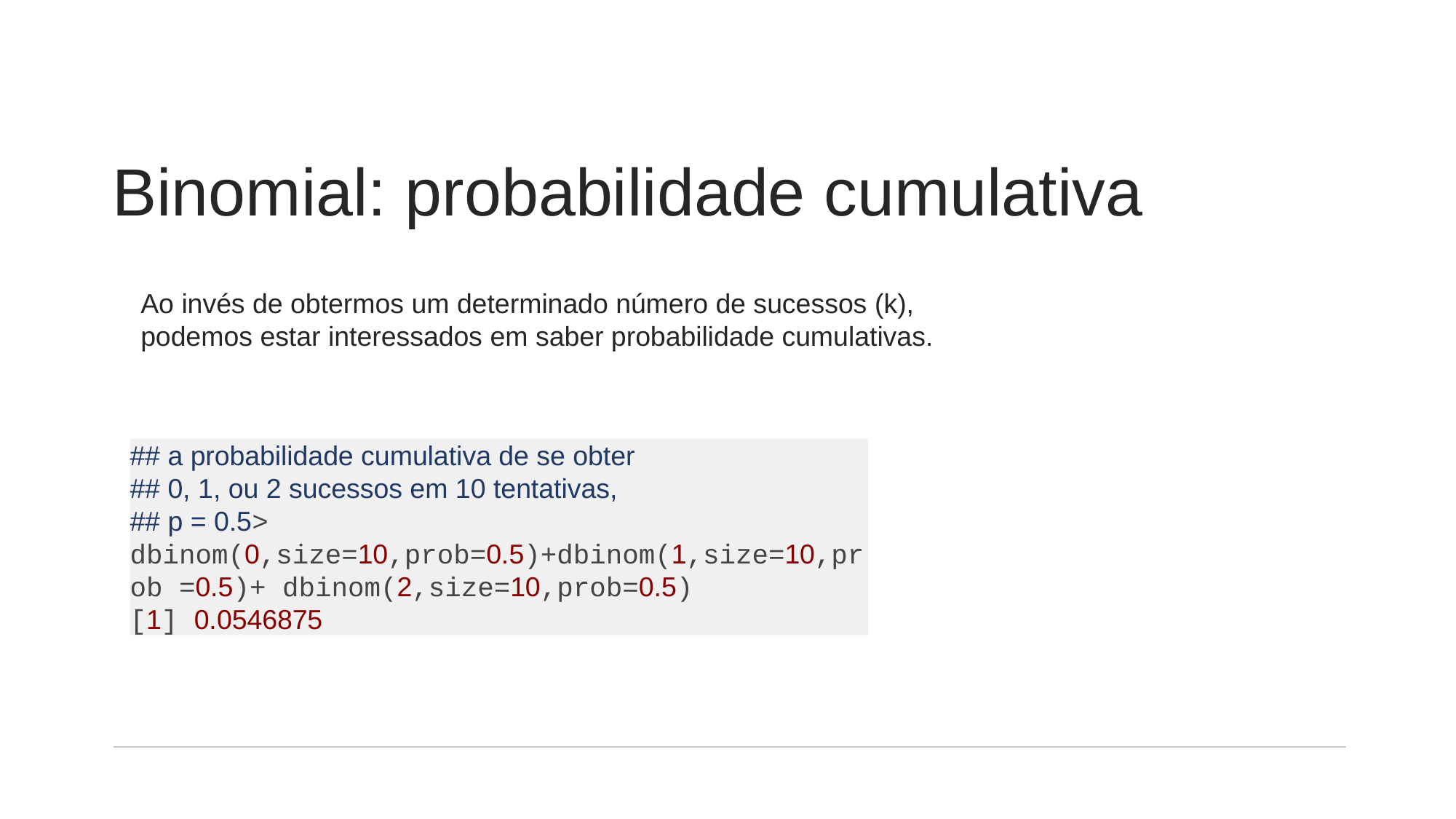

# Binomial: probabilidade cumulativa
Ao invés de obtermos um determinado número de sucessos (k), podemos estar interessados em saber probabilidade cumulativas.
## a probabilidade cumulativa de se obter
## 0, 1, ou 2 sucessos em 10 tentativas,
## p = 0.5> dbinom(0,size=10,prob=0.5)+dbinom(1,size=10,prob =0.5)+ dbinom(2,size=10,prob=0.5)
[1] 0.0546875